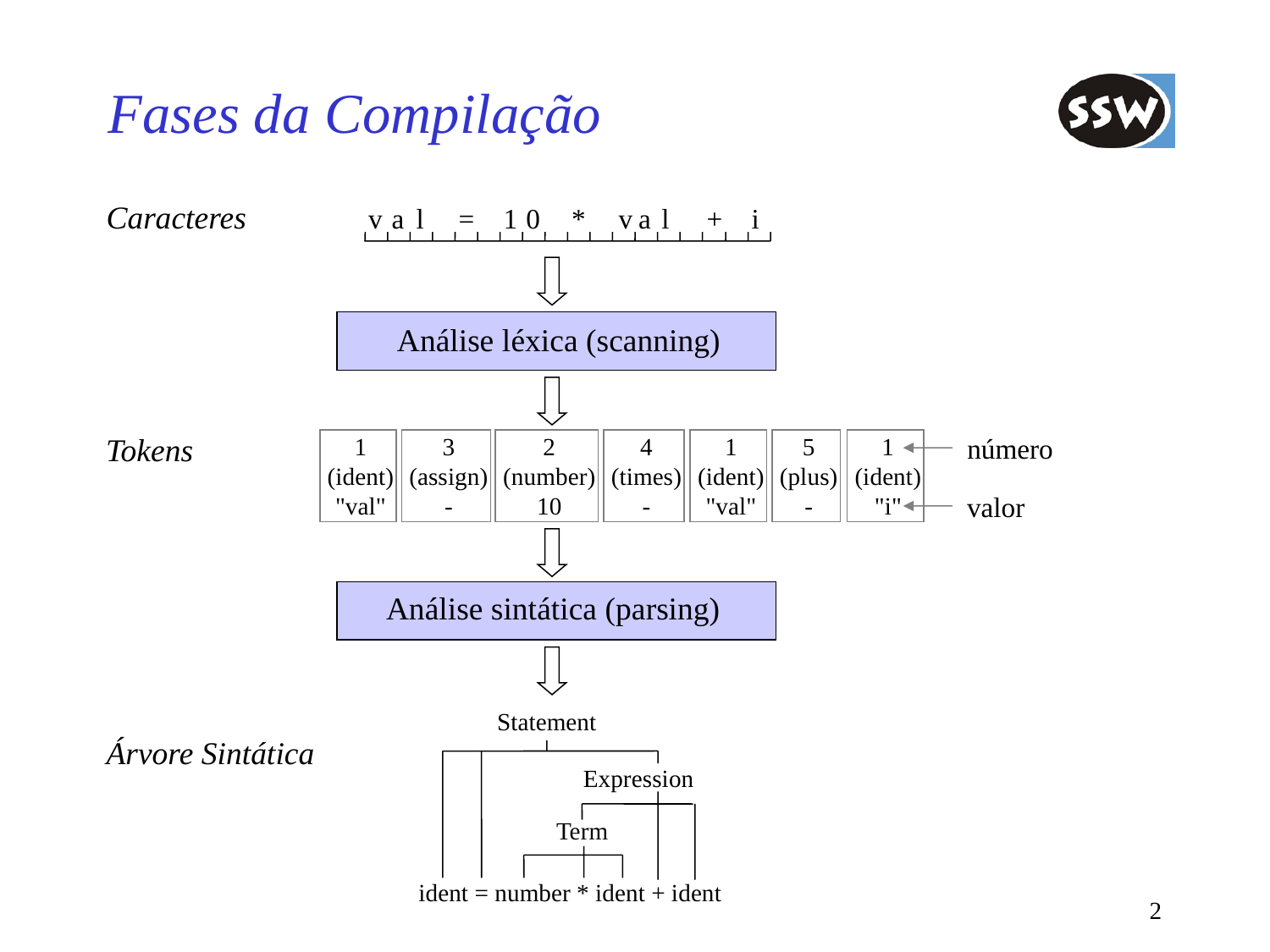

# Fases da Compilação
Caracteres
v
a
l
=
1
0
*
v
a
l
+
i

Análise léxica (scanning)

Tokens
número
1
(ident)
"val"
3
(assign)
-
2
(number)
10
4
(times)
-
1
(ident)
"val"
5
(plus)
-
1
(ident)
"i"

valor

Análise sintática (parsing)

Statement
Árvore Sintática

Expression

Term

ident = number * ident + ident
2